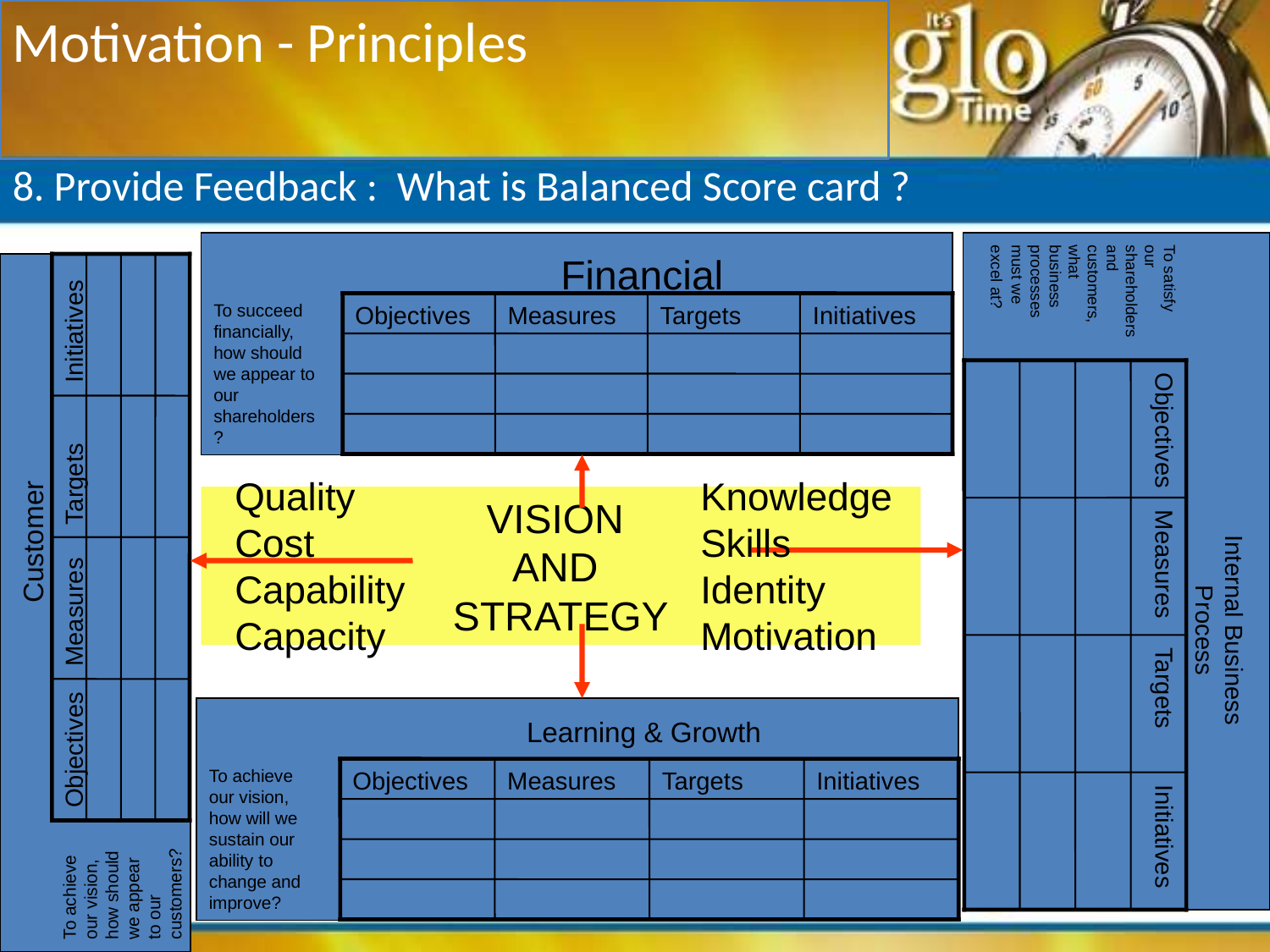

Motivation - Principles
8. Provide Feedback :  What is Balanced Score card ?

Financial
To succeed financially, how should we appear to our shareholders?
Objectives

Measures

Targets

Initiatives

Internal Business Process
To satisfy our shareholders and customers, what business processes must we excel at?
Objectives

Measures

Targets

Initiatives

Quality
Cost
Capability
Capacity
Knowledge
Skills
Identity
Motivation
VISION
AND
STRATEGY

Customer
To achieve our vision, how should we appear to our customers?
Objectives

Measures

Targets

Initiatives

Learning & Growth
To achieve our vision, how will we sustain our ability to change and improve?
Objectives

Measures

Targets

Initiatives